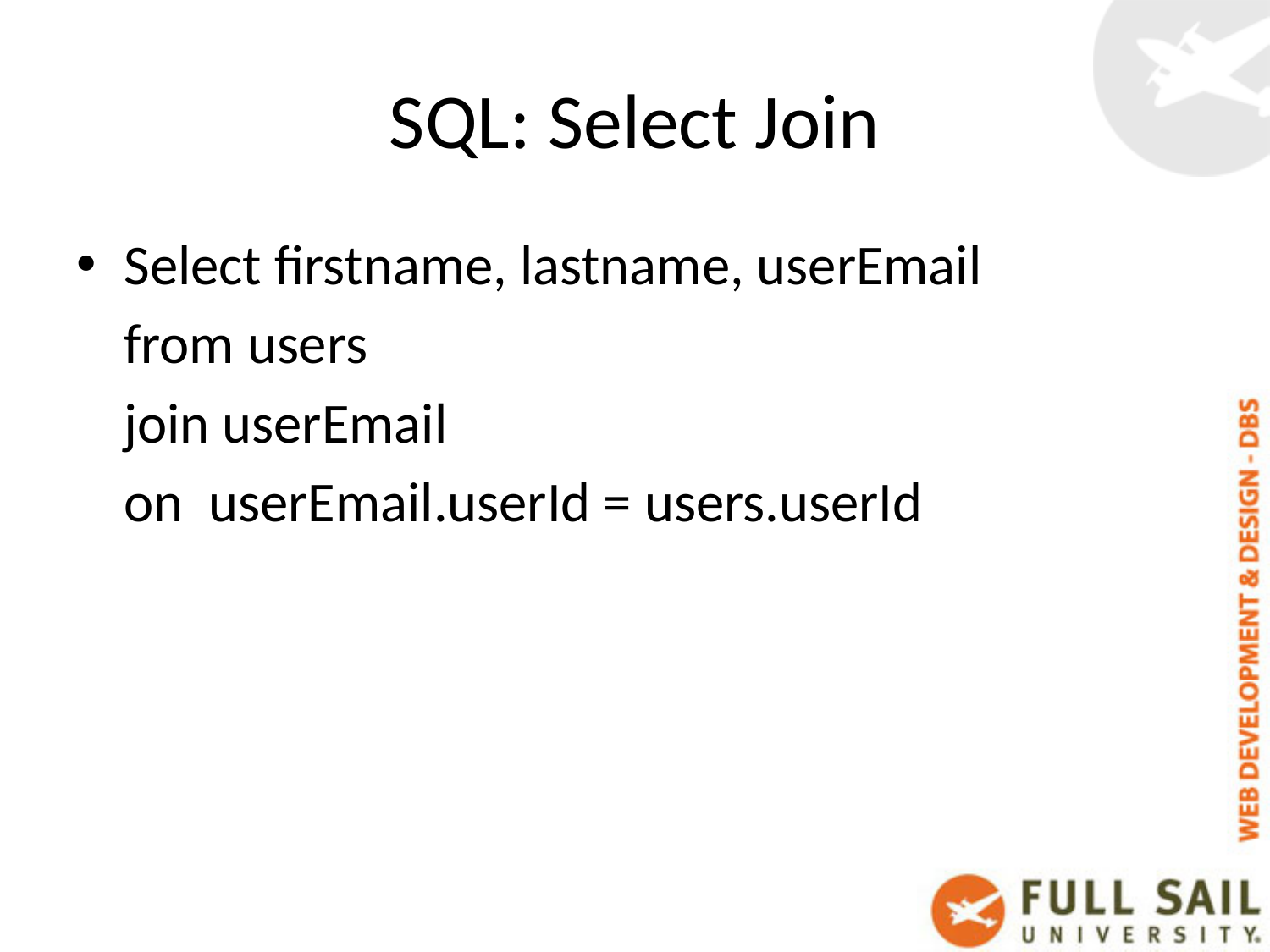

# SQL: Select Join
Select firstname, lastname, userEmail
	from users
	join userEmail
	on  userEmail.userId = users.userId